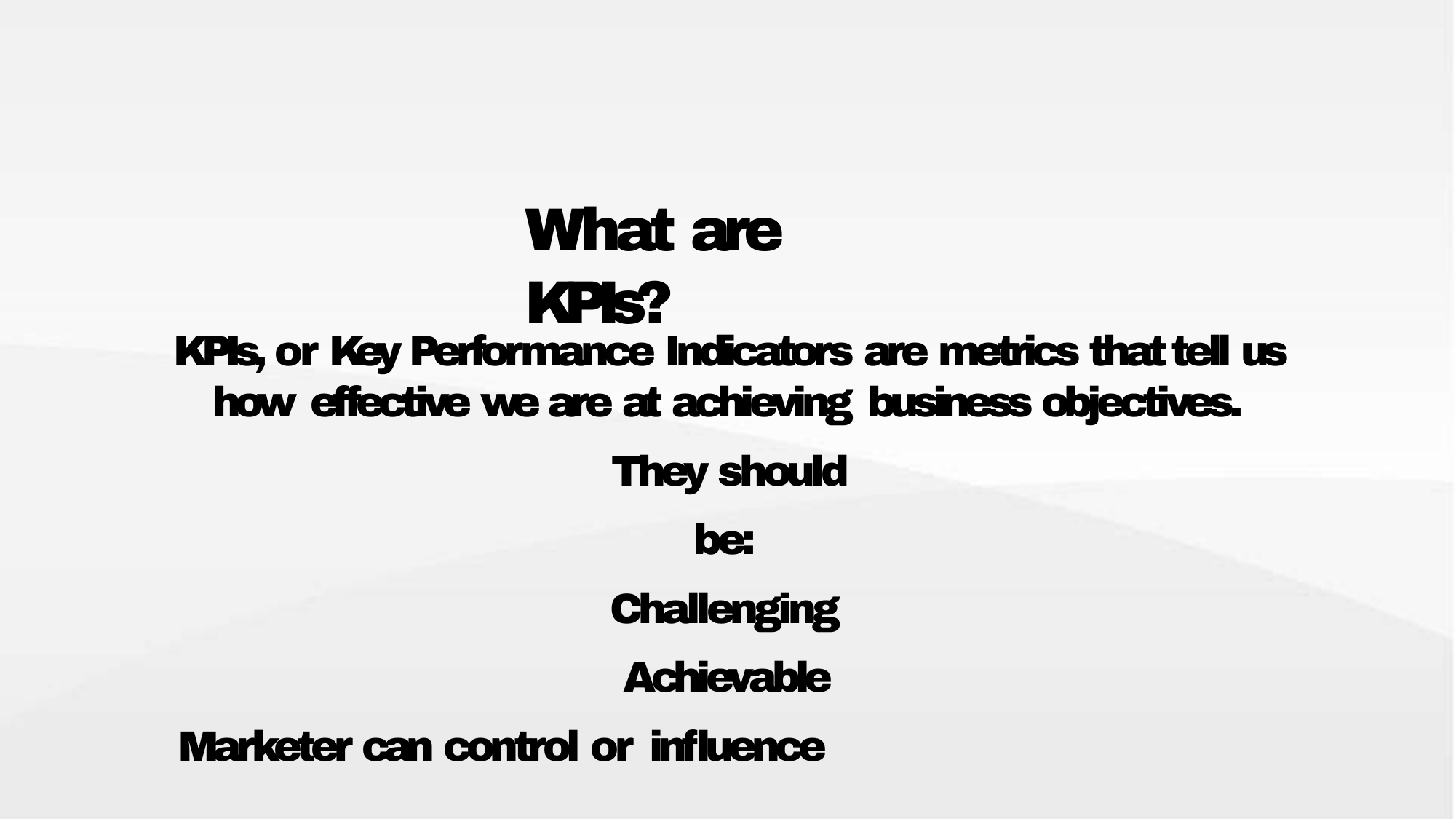

# What are KPIs?
KPIs, or Key Performance Indicators are metrics that tell us how  effective we are at achieving business objectives.
They should be:  Challenging  Achievable
Marketer can control or influence